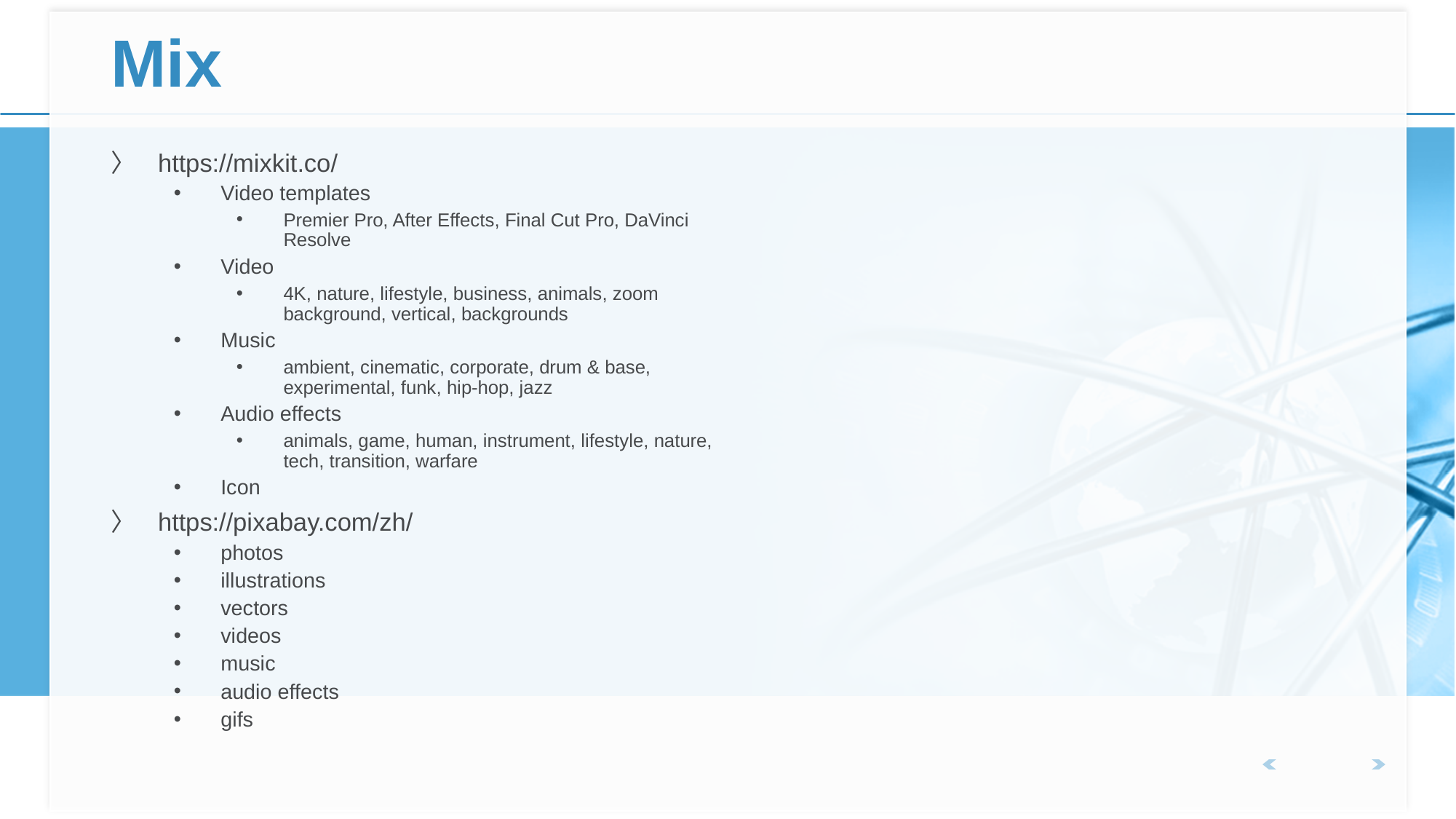

# Mix
https://mixkit.co/
Video templates
Premier Pro, After Effects, Final Cut Pro, DaVinci Resolve
Video
4K, nature, lifestyle, business, animals, zoom background, vertical, backgrounds
Music
ambient, cinematic, corporate, drum & base, experimental, funk, hip-hop, jazz
Audio effects
animals, game, human, instrument, lifestyle, nature, tech, transition, warfare
Icon
https://pixabay.com/zh/
photos
illustrations
vectors
videos
music
audio effects
gifs